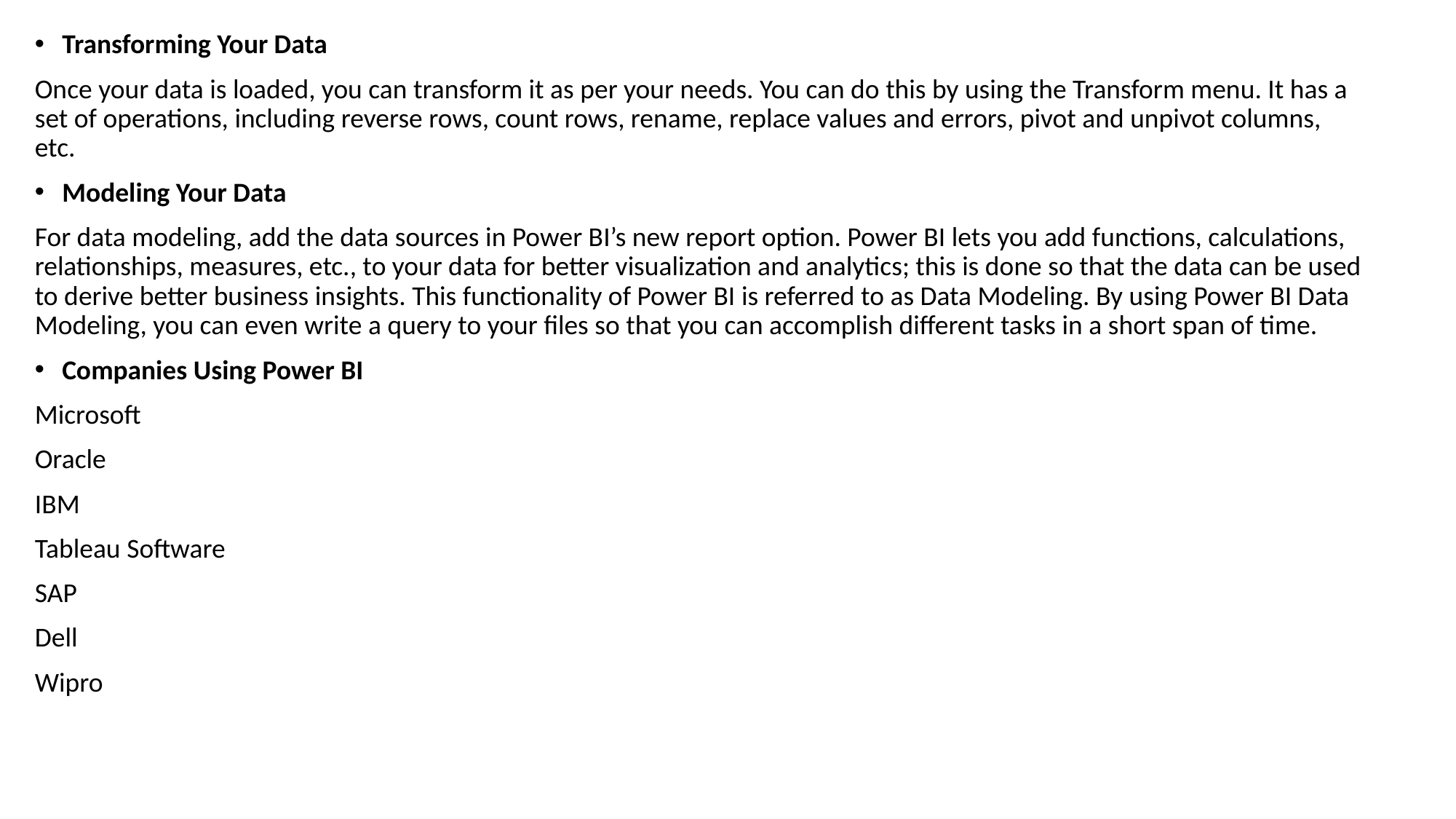

Transforming Your Data
Once your data is loaded, you can transform it as per your needs. You can do this by using the Transform menu. It has a set of operations, including reverse rows, count rows, rename, replace values and errors, pivot and unpivot columns, etc.
Modeling Your Data
For data modeling, add the data sources in Power BI’s new report option. Power BI lets you add functions, calculations, relationships, measures, etc., to your data for better visualization and analytics; this is done so that the data can be used to derive better business insights. This functionality of Power BI is referred to as Data Modeling. By using Power BI Data Modeling, you can even write a query to your files so that you can accomplish different tasks in a short span of time.
Companies Using Power BI
Microsoft
Oracle
IBM
Tableau Software
SAP
Dell
Wipro